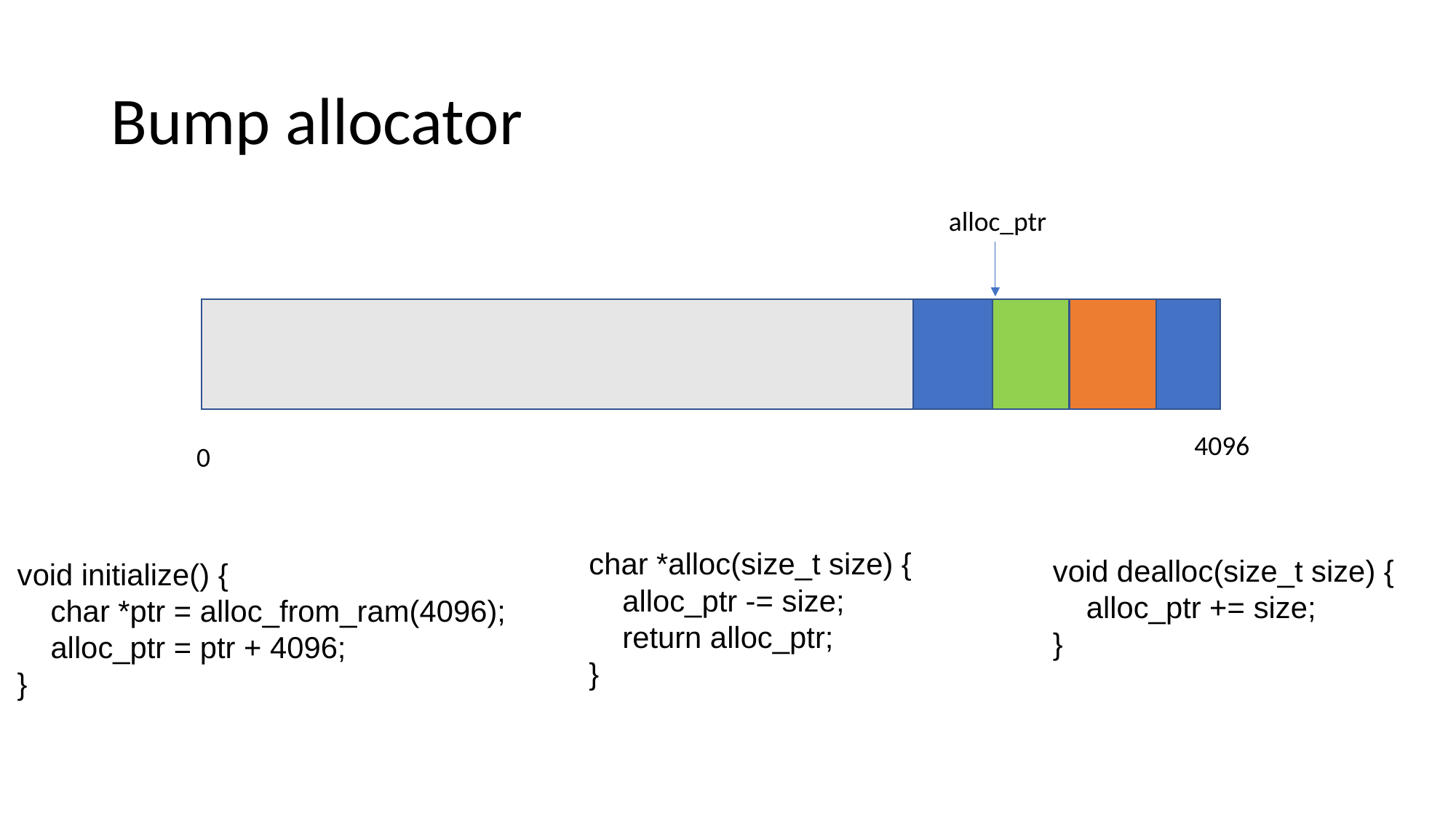

# Bump allocator
alloc_ptr

4096
0
char *alloc(size_t size) {
    alloc_ptr -= size;
    return alloc_ptr;
}
void dealloc(size_t size) {
    alloc_ptr += size;
}
void initialize() {
    char *ptr = alloc_from_ram(4096);
    alloc_ptr = ptr + 4096;
}